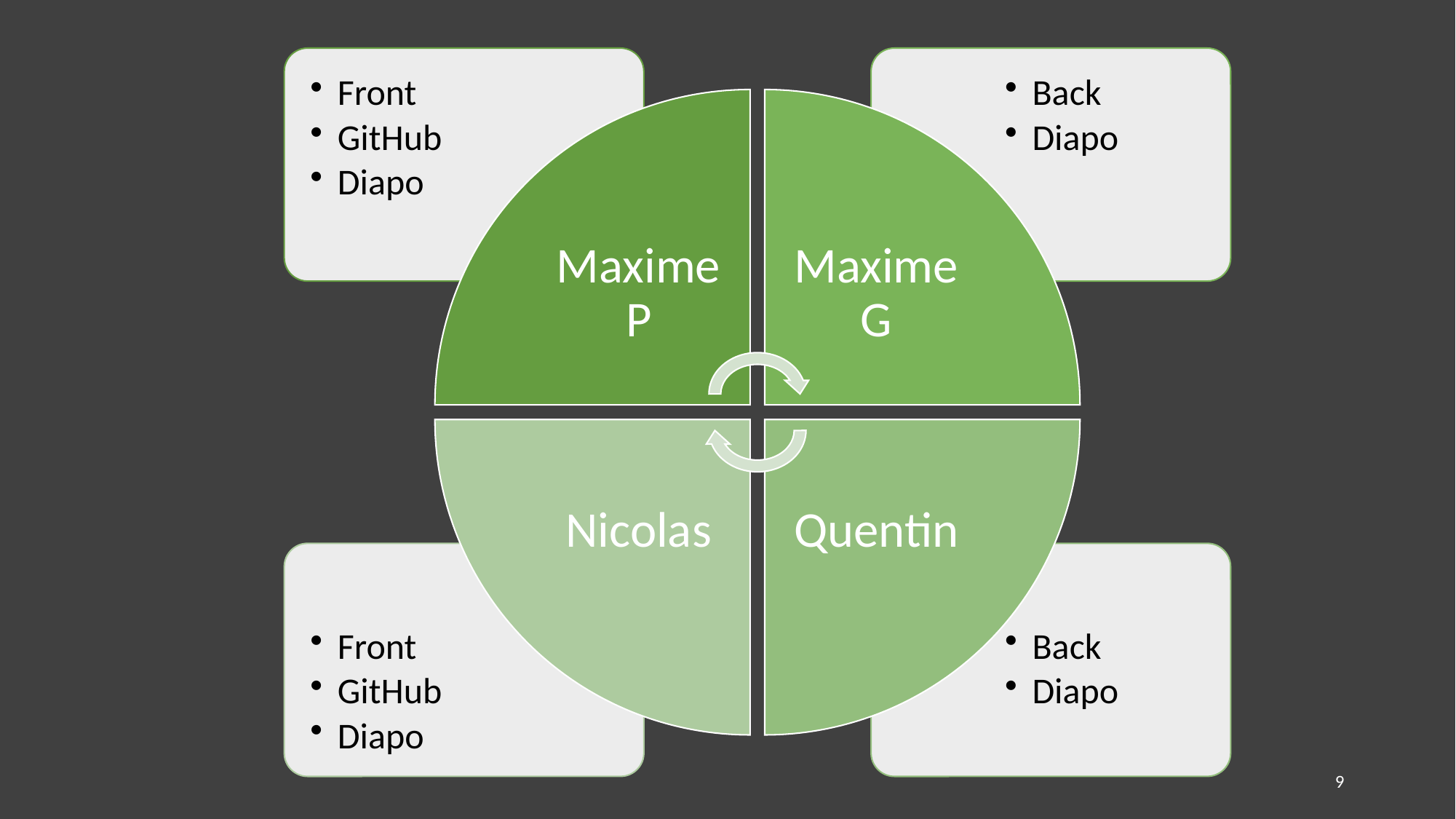

Back
Diapo
Front
GitHub
Diapo
Back
Diapo
Front
GitHub
Diapo
Maxime P
Maxime G
Quentin
Nicolas
9